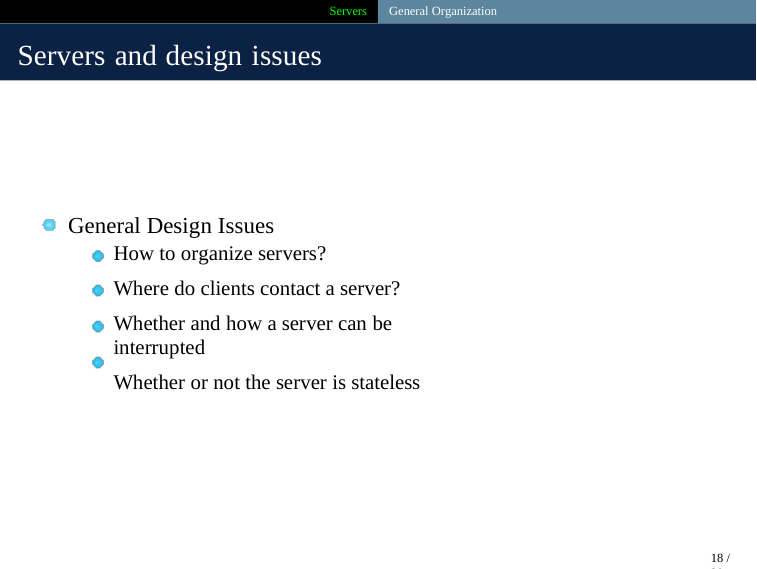

Servers
General Organization

Servers and design issues
General Design Issues
How to organize servers?
Where do clients contact a server?
Whether and how a server can be interrupted
Whether or not the server is stateless
18 / 39